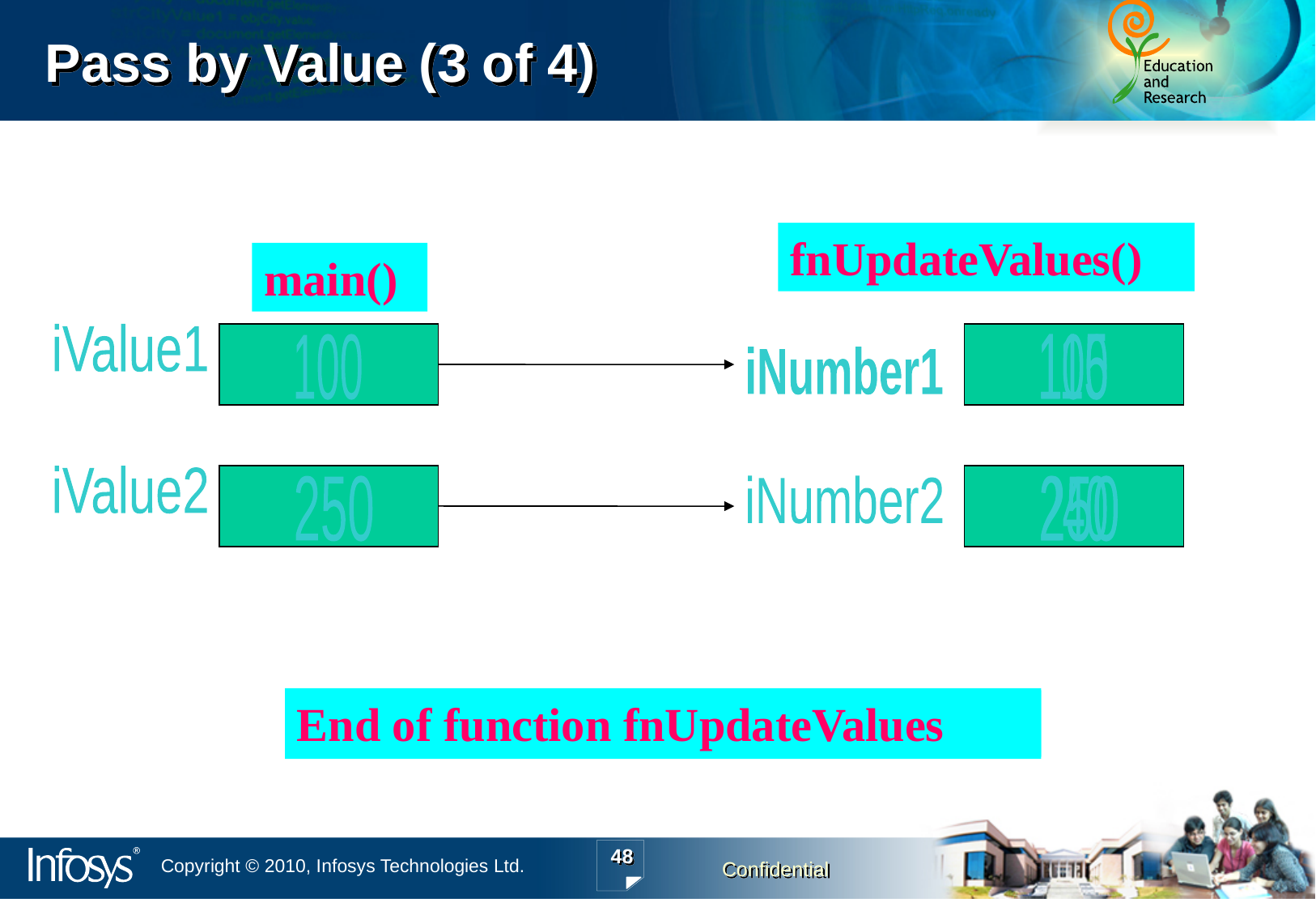

# Pass by Value (3 of 4)
fnUpdateValues()

main()
iValue1

100
100
115
iNumber1

iValue2

250
iNumber2
250
240

End of function fnUpdateValues
Call of function fnUpdateValues